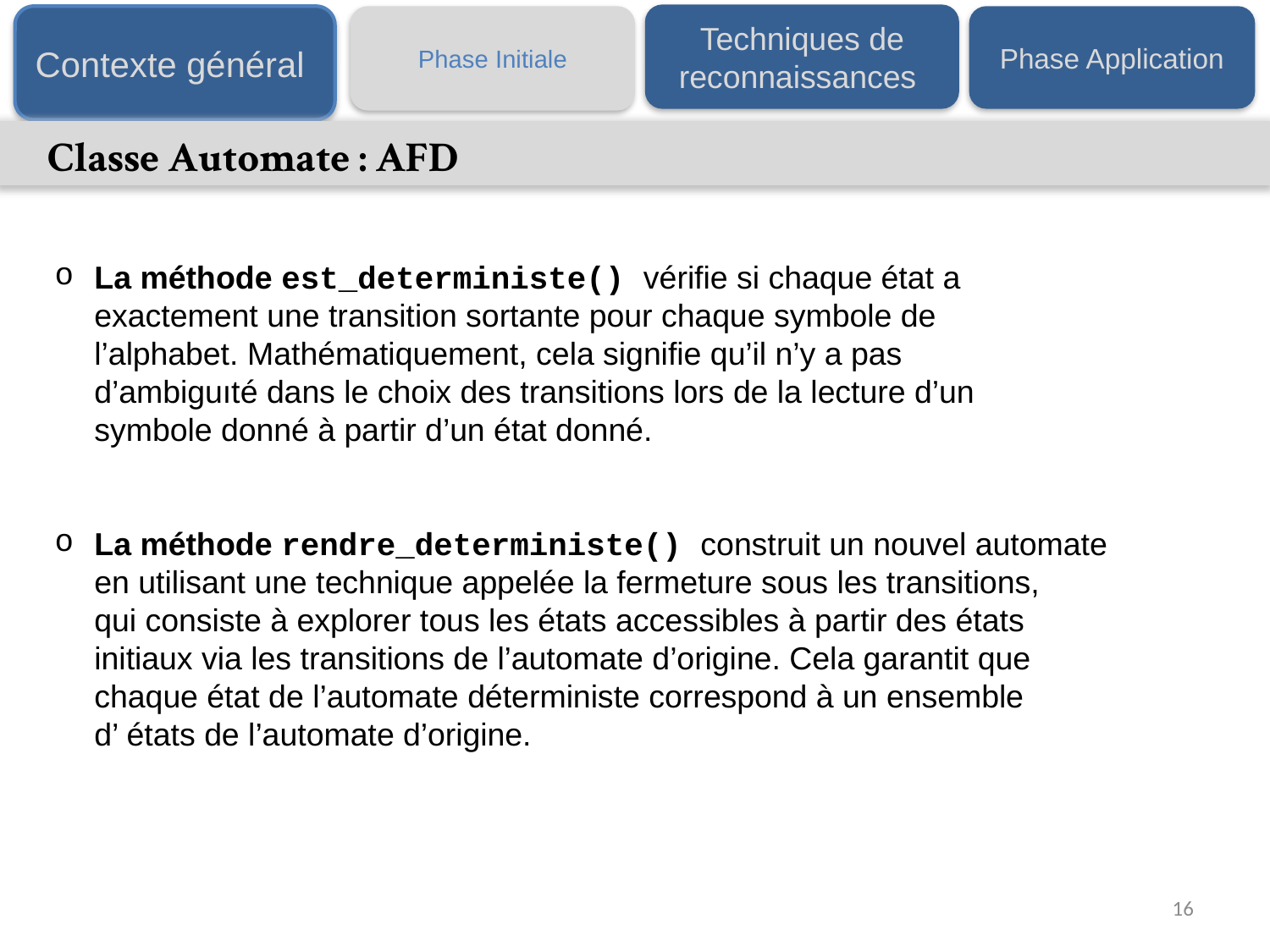

Techniques de reconnaissances
Contexte général
Phase Initiale
Phase Application

Classe Automate : AFD

La méthode est_deterministe() vérifie si chaque état a
exactement une transition sortante pour chaque symbole de
l’alphabet. Mathématiquement, cela signifie qu’il n’y a pas
d’ambiguıté dans le choix des transitions lors de la lecture d’un
symbole donné à partir d’un état donné.

La méthode rendre_deterministe() construit un nouvel automate
en utilisant une technique appelée la fermeture sous les transitions,
qui consiste à explorer tous les états accessibles à partir des états
initiaux via les transitions de l’automate d’origine. Cela garantit que
chaque état de l’automate déterministe correspond à un ensemble
d’ états de l’automate d’origine.
16